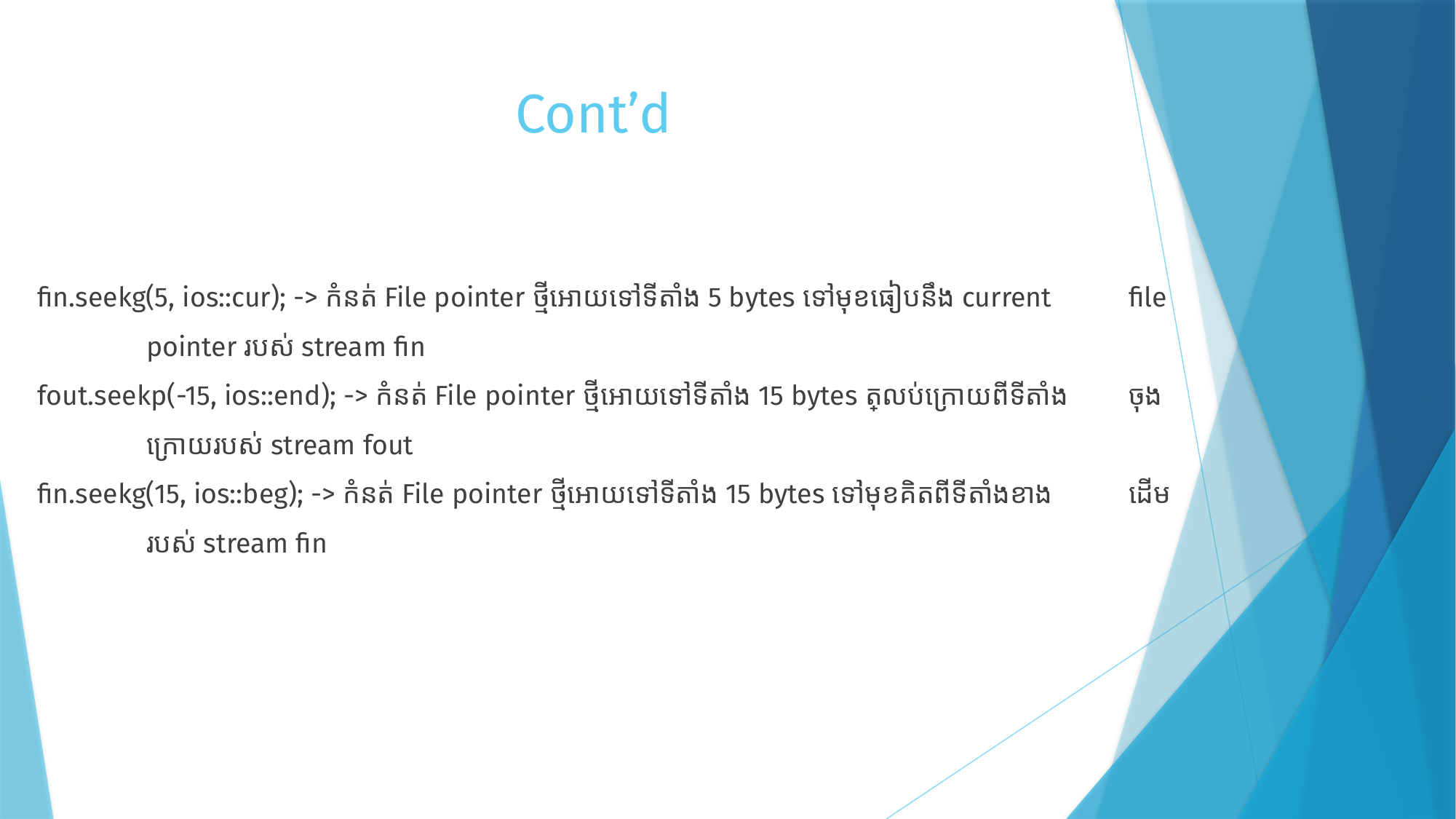

# Cont’d
fin.seekg(5, ios::cur); -> កំនត់ File pointer ថ្មីអោយទៅទីតាំង 5 bytes ទៅមុខធៀបនឹង current 	file 	pointer របស់ stream fin
fout.seekp(-15, ios::end); -> កំនត់ File pointer ថ្មីអោយទៅទីតាំង 15 bytes ត្រលប់ក្រោយពីទីតាំង	ចុង	ក្រោយរបស់ stream fout
fin.seekg(15, ios::beg); -> កំនត់ File pointer ថ្មីអោយទៅទីតាំង 15 bytes ទៅមុខគិតពីទីតាំងខាង	ដើម	របស់ stream fin